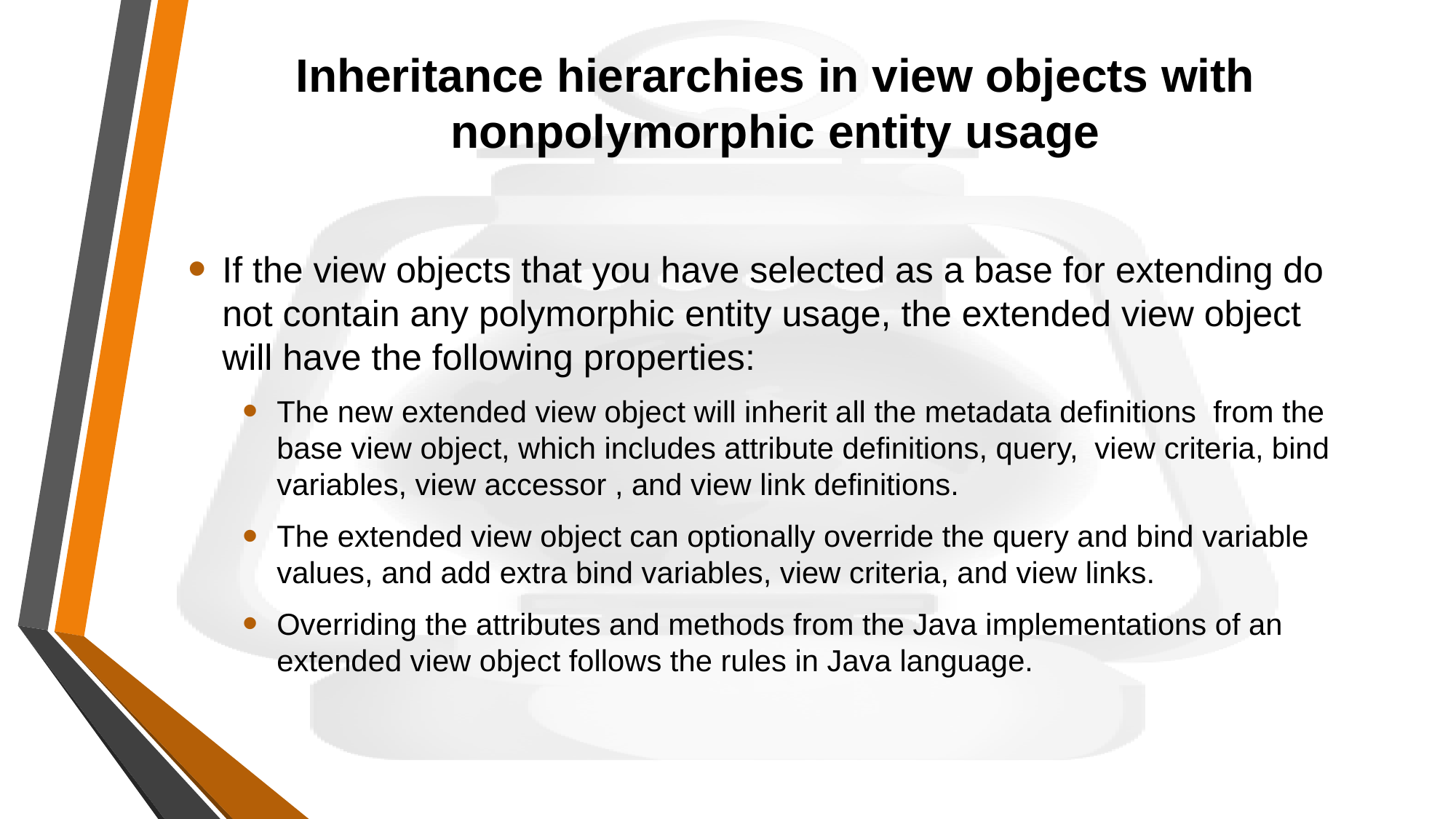

# Inheritance hierarchies in view objects with nonpolymorphic entity usage
If the view objects that you have selected as a base for extending do not contain any polymorphic entity usage, the extended view object will have the following properties:
The new extended view object will inherit all the metadata definitions  from the base view object, which includes attribute definitions, query,  view criteria, bind variables, view accessor , and view link definitions.
The extended view object can optionally override the query and bind variable values, and add extra bind variables, view criteria, and view links.
Overriding the attributes and methods from the Java implementations of an extended view object follows the rules in Java language.